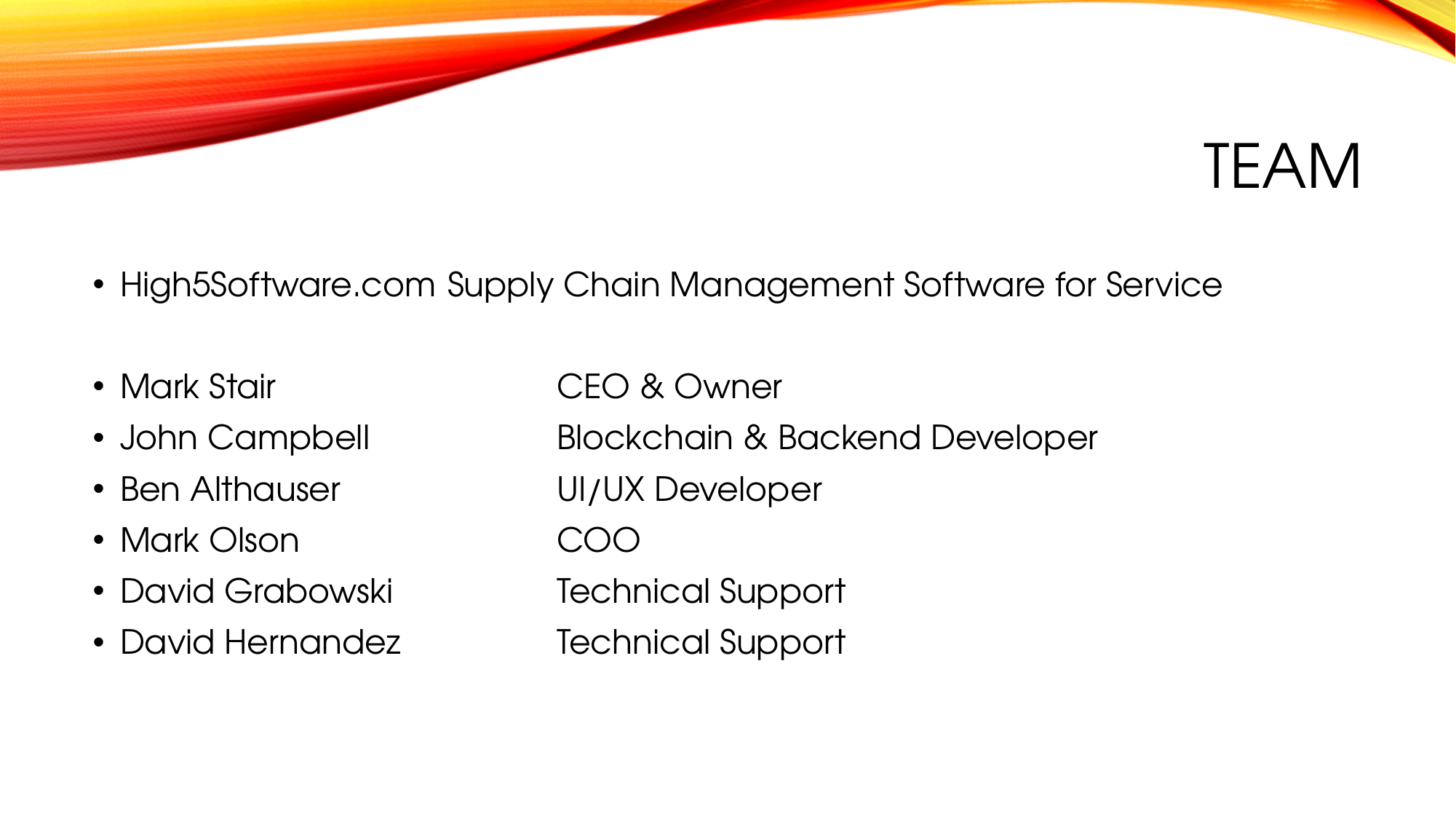

# TEAM
High5Software.com	Supply Chain Management Software for Service

Mark Stair			CEO & Owner
John Campbell		Blockchain & Backend Developer
Ben Althauser		UI/UX Developer
Mark Olson			COO
David Grabowski		Technical Support
David Hernandez		Technical Support